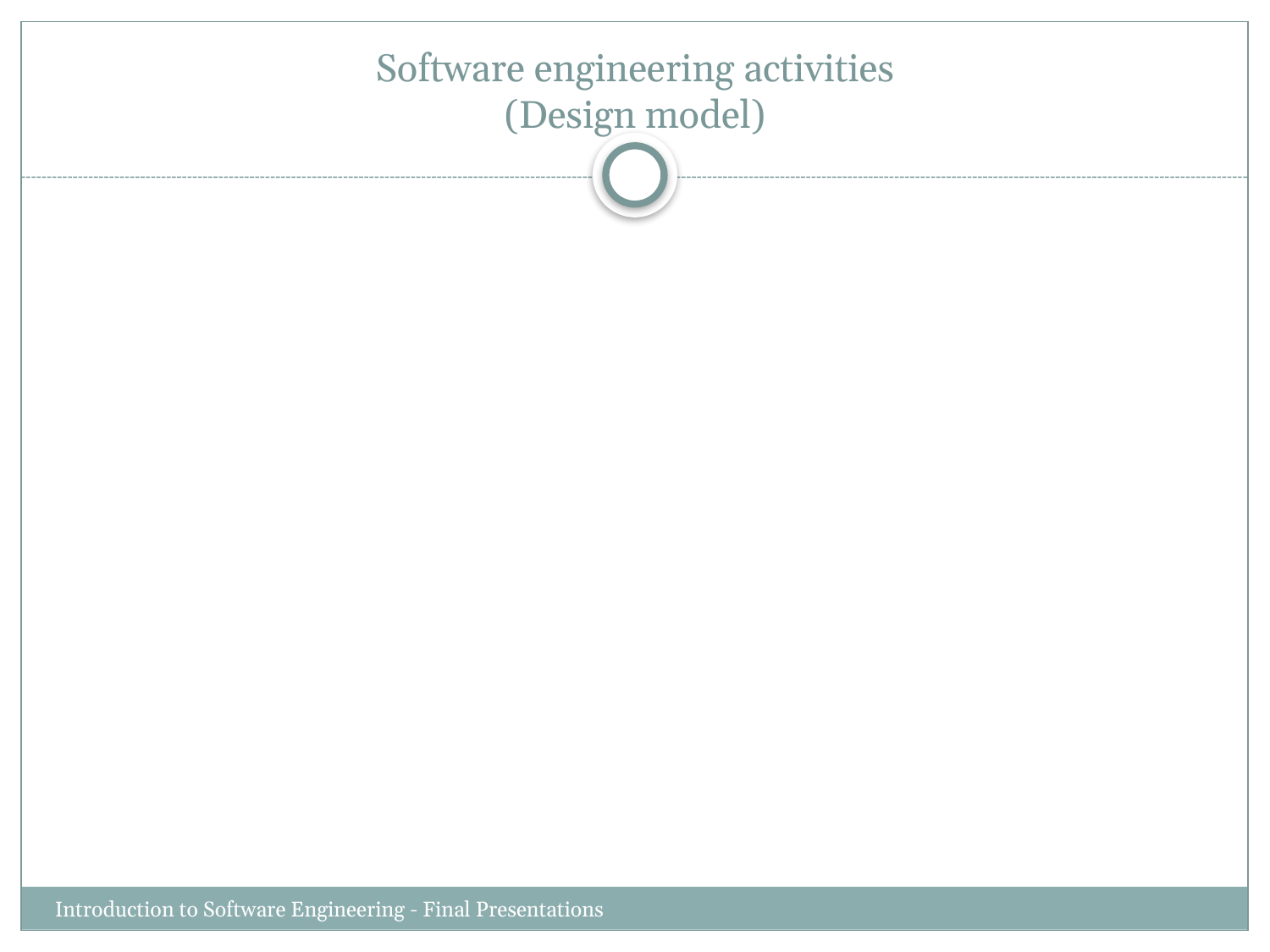

# Software engineering activities (Design model)

Introduction to Software Engineering - Final Presentations